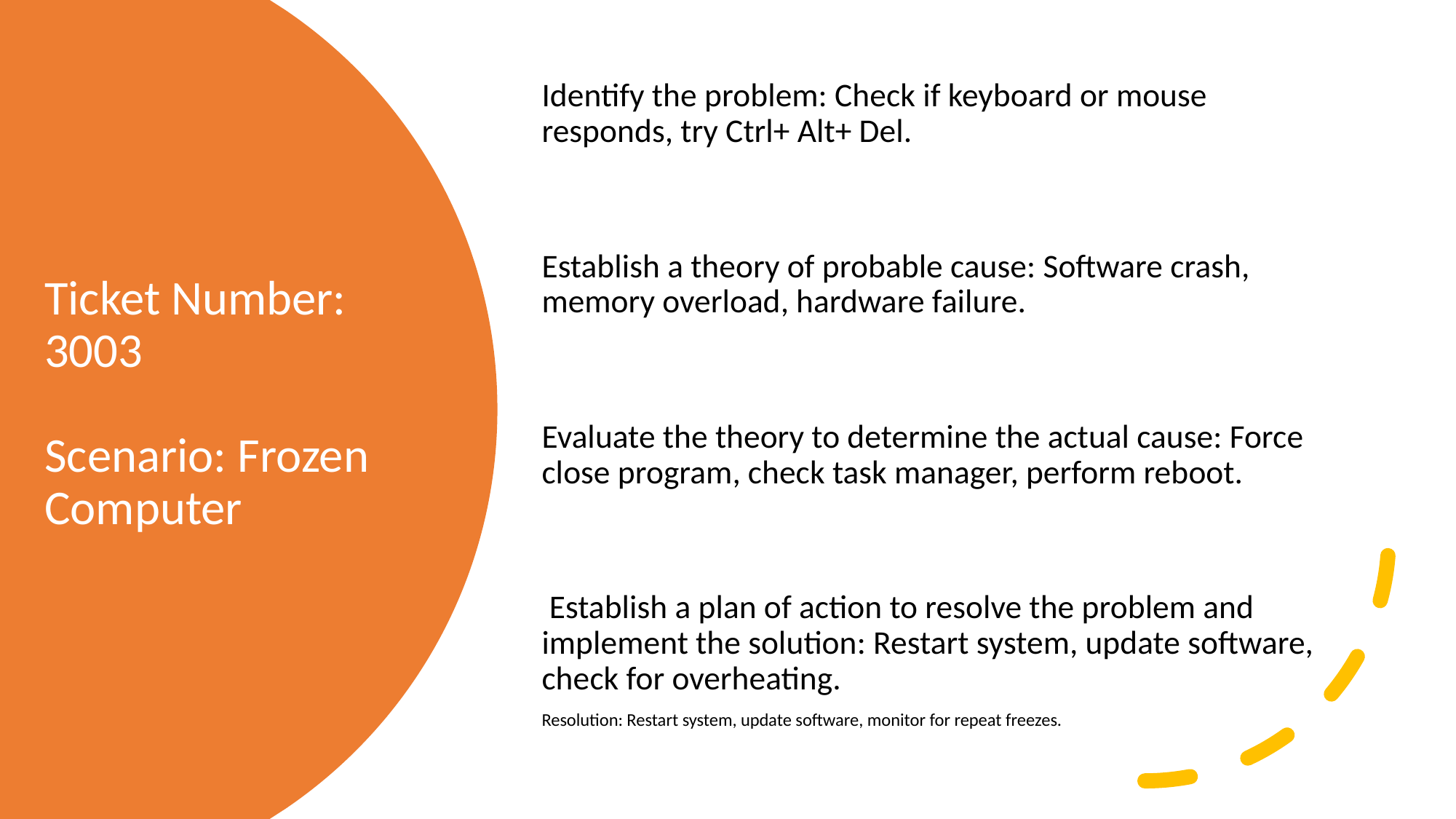

Identify the problem: Check if keyboard or mouse responds, try Ctrl+ Alt+ Del.

Establish a theory of probable cause: Software crash, memory overload, hardware failure.

Evaluate the theory to determine the actual cause: Force close program, check task manager, perform reboot.

 Establish a plan of action to resolve the problem and implement the solution: Restart system, update software, check for overheating.
Resolution: Restart system, update software, monitor for repeat freezes.
# Ticket Number: 3003 Scenario: Frozen Computer